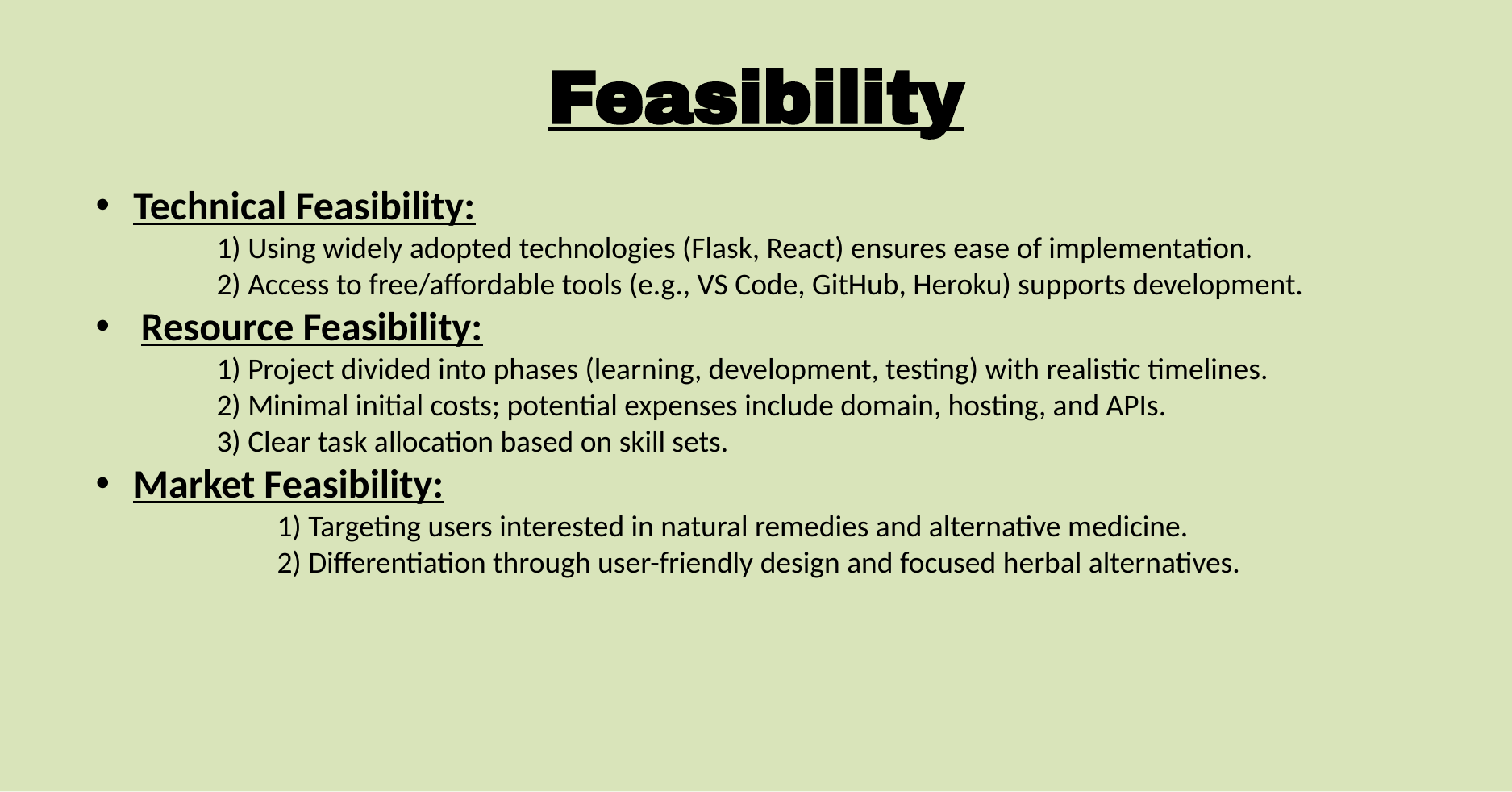

Feasibility
Technical Feasibility:
	1) Using widely adopted technologies (Flask, React) ensures ease of implementation.
	2) Access to free/affordable tools (e.g., VS Code, GitHub, Heroku) supports development.
Resource Feasibility:
	1) Project divided into phases (learning, development, testing) with realistic timelines.
	2) Minimal initial costs; potential expenses include domain, hosting, and APIs.
	3) Clear task allocation based on skill sets.
Market Feasibility:
	1) Targeting users interested in natural remedies and alternative medicine.
	2) Differentiation through user-friendly design and focused herbal alternatives.